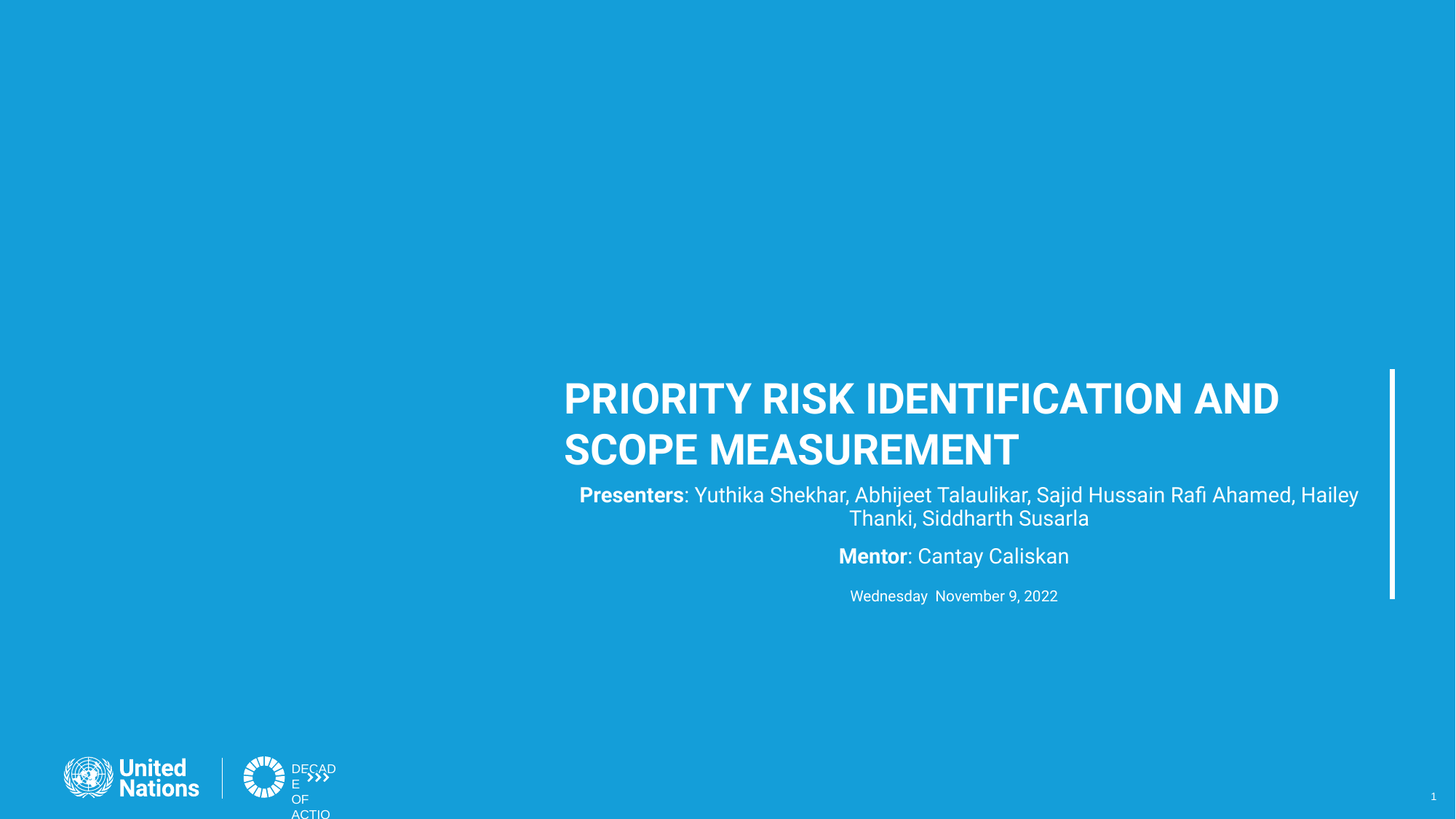

# PRIORITY RISK IDENTIFICATION AND SCOPE MEASUREMENT

Presenters: Yuthika Shekhar, Abhijeet Talaulikar, Sajid Hussain Rafi Ahamed, Hailey Thanki, Siddharth Susarla
                                                    Mentor: Cantay Caliskan
                                                      Wednesday  November 9, 2022
1